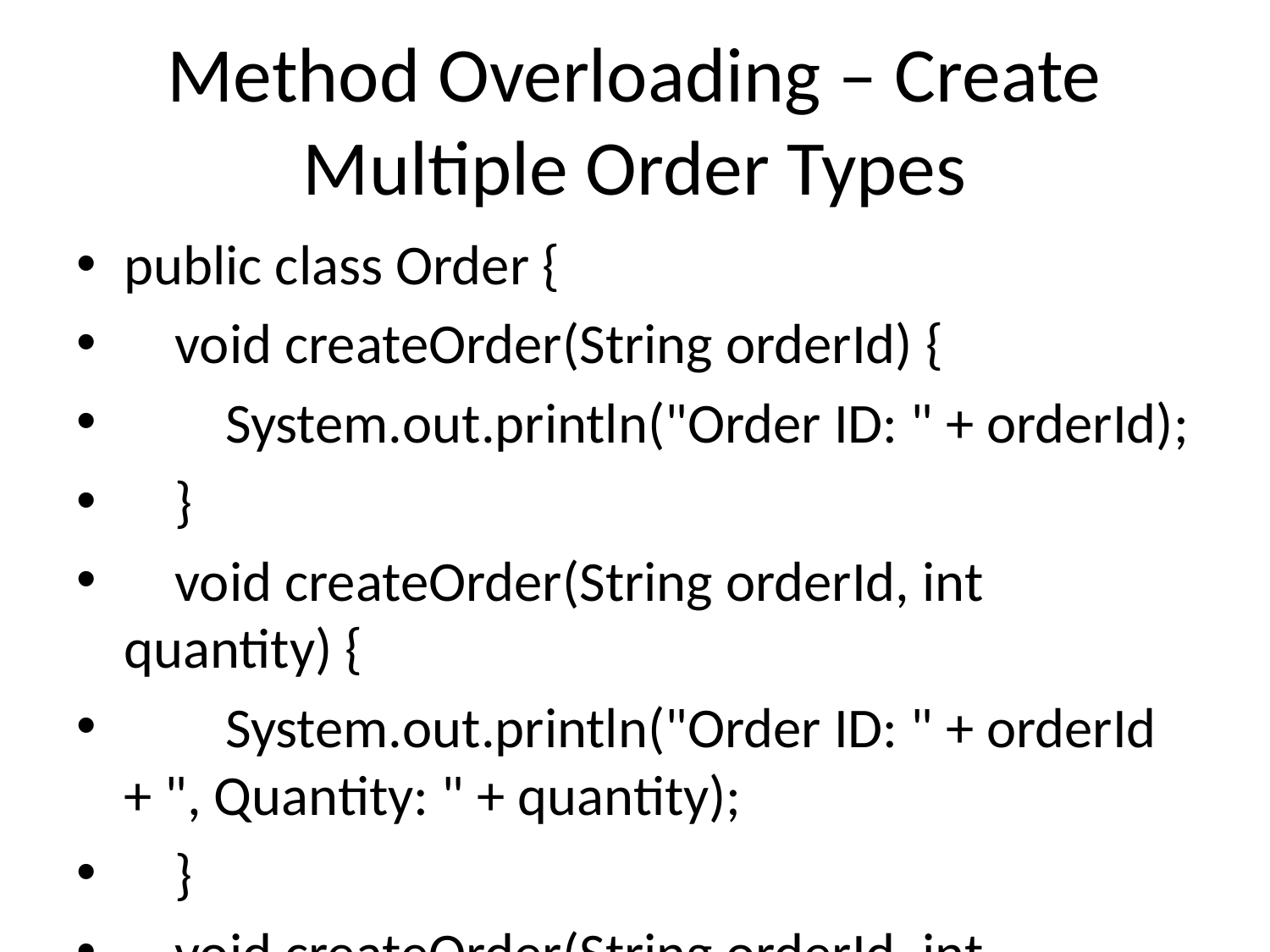

# Method Overloading – Create Multiple Order Types
public class Order {
    void createOrder(String orderId) {
        System.out.println("Order ID: " + orderId);
    }
    void createOrder(String orderId, int quantity) {
        System.out.println("Order ID: " + orderId + ", Quantity: " + quantity);
    }
    void createOrder(String orderId, int quantity, String warehouse) {
        System.out.println("Order ID: " + orderId + ", Qty: " + quantity + ", Warehouse: " + warehouse);
    }
}